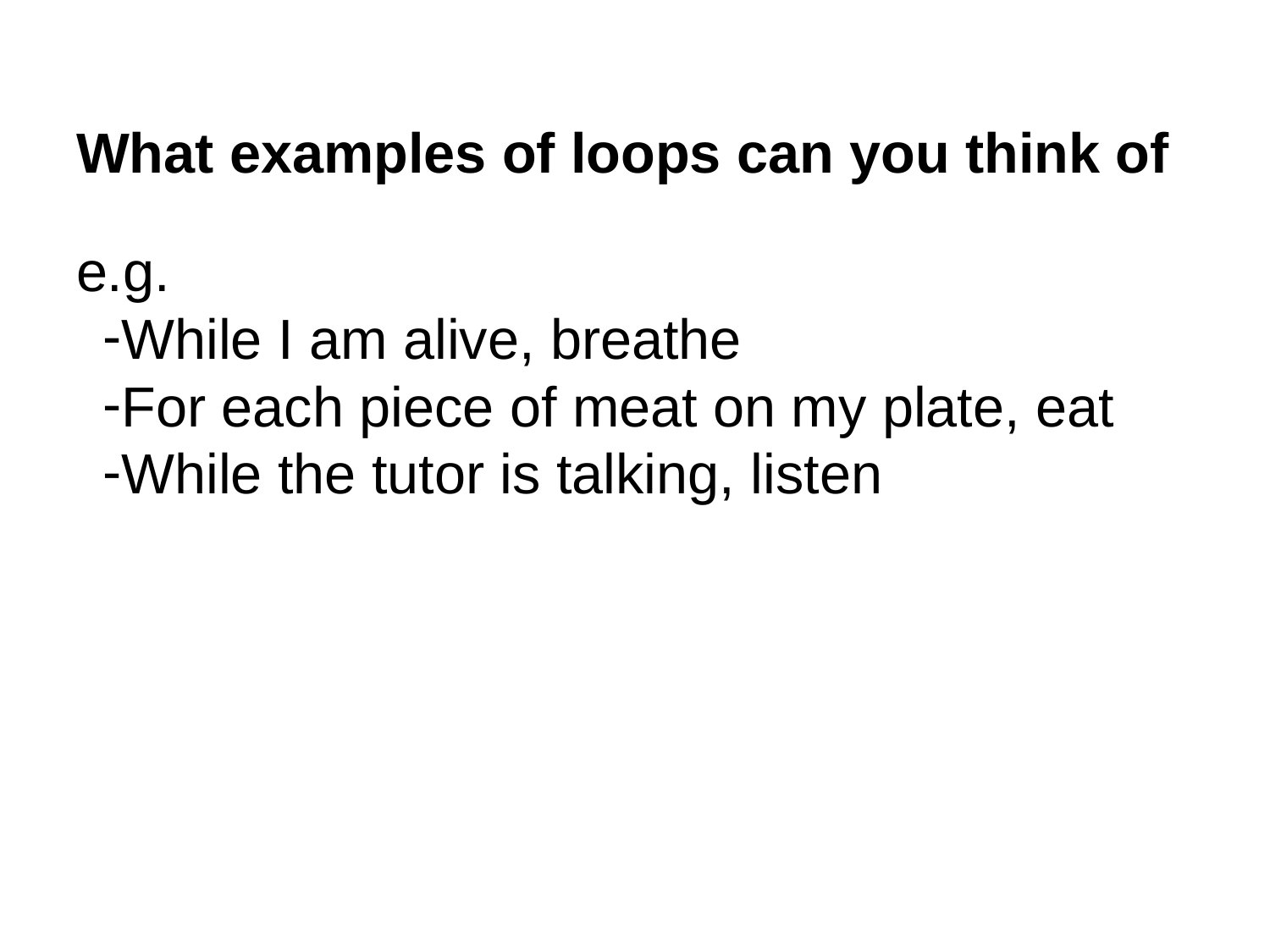

# What examples of loops can you think of
e.g.
While I am alive, breathe
For each piece of meat on my plate, eat
While the tutor is talking, listen